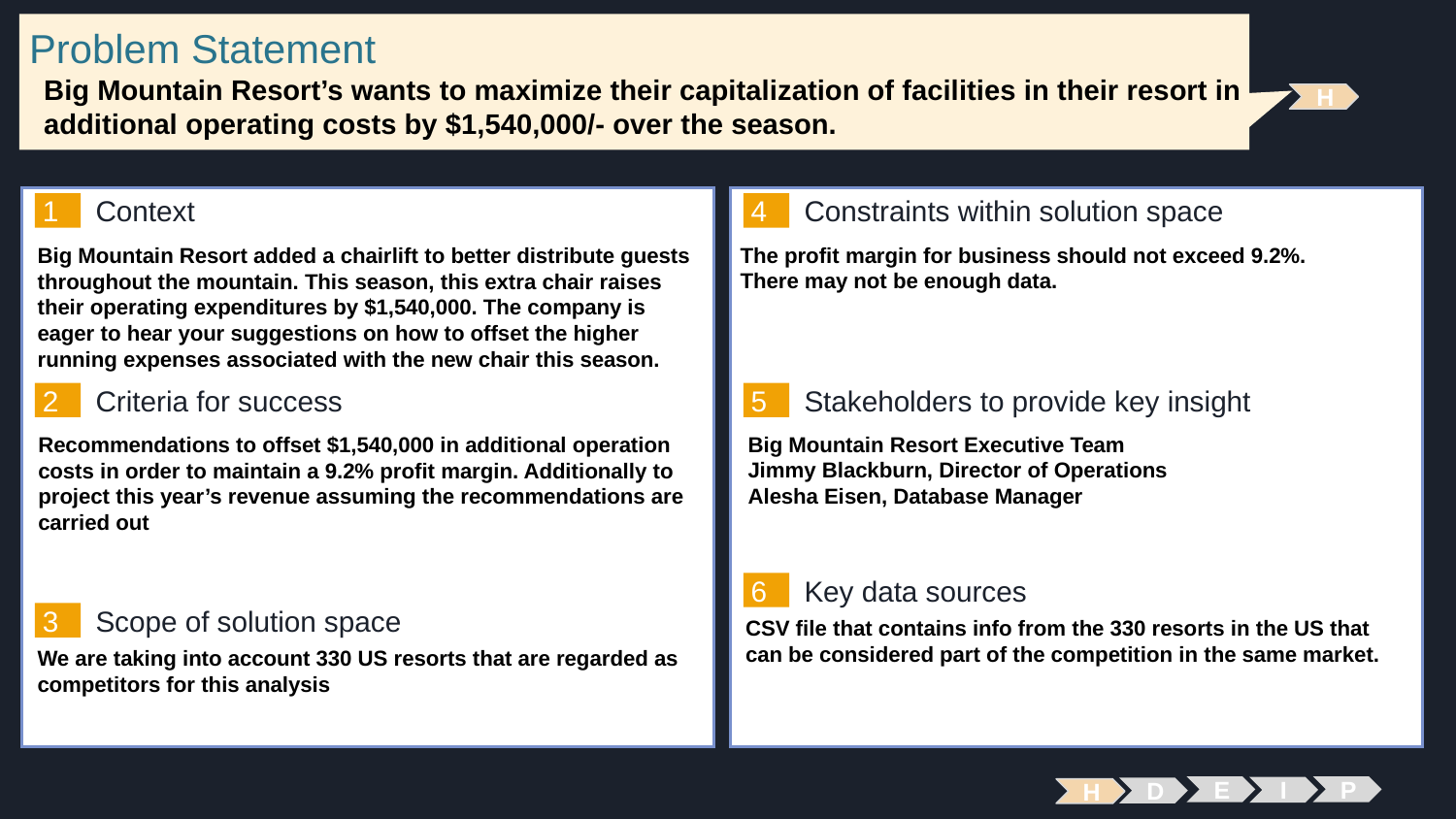

# Problem Statement
Big Mountain Resort’s wants to maximize their capitalization of facilities in their resort in additional operating costs by $1,540,000/- over the season.

H

1
4
Context
Constraints within solution space
The profit margin for business should not exceed 9.2%.
There may not be enough data.
Big Mountain Resort added a chairlift to better distribute guests throughout the mountain. This season, this extra chair raises their operating expenditures by $1,540,000. The company is eager to hear your suggestions on how to offset the higher running expenses associated with the new chair this season.
2
5
Criteria for success
Stakeholders to provide key insight
Big Mountain Resort Executive Team
Jimmy Blackburn, Director of Operations
Alesha Eisen, Database Manager
Recommendations to offset $1,540,000 in additional operation costs in order to maintain a 9.2% profit margin. Additionally to project this year’s revenue assuming the recommendations are carried out

6
Key data sources
3
Scope of solution space
CSV file that contains info from the 330 resorts in the US that can be considered part of the competition in the same market.
We are taking into account 330 US resorts that are regarded as competitors for this analysis
E
P
I
D
H